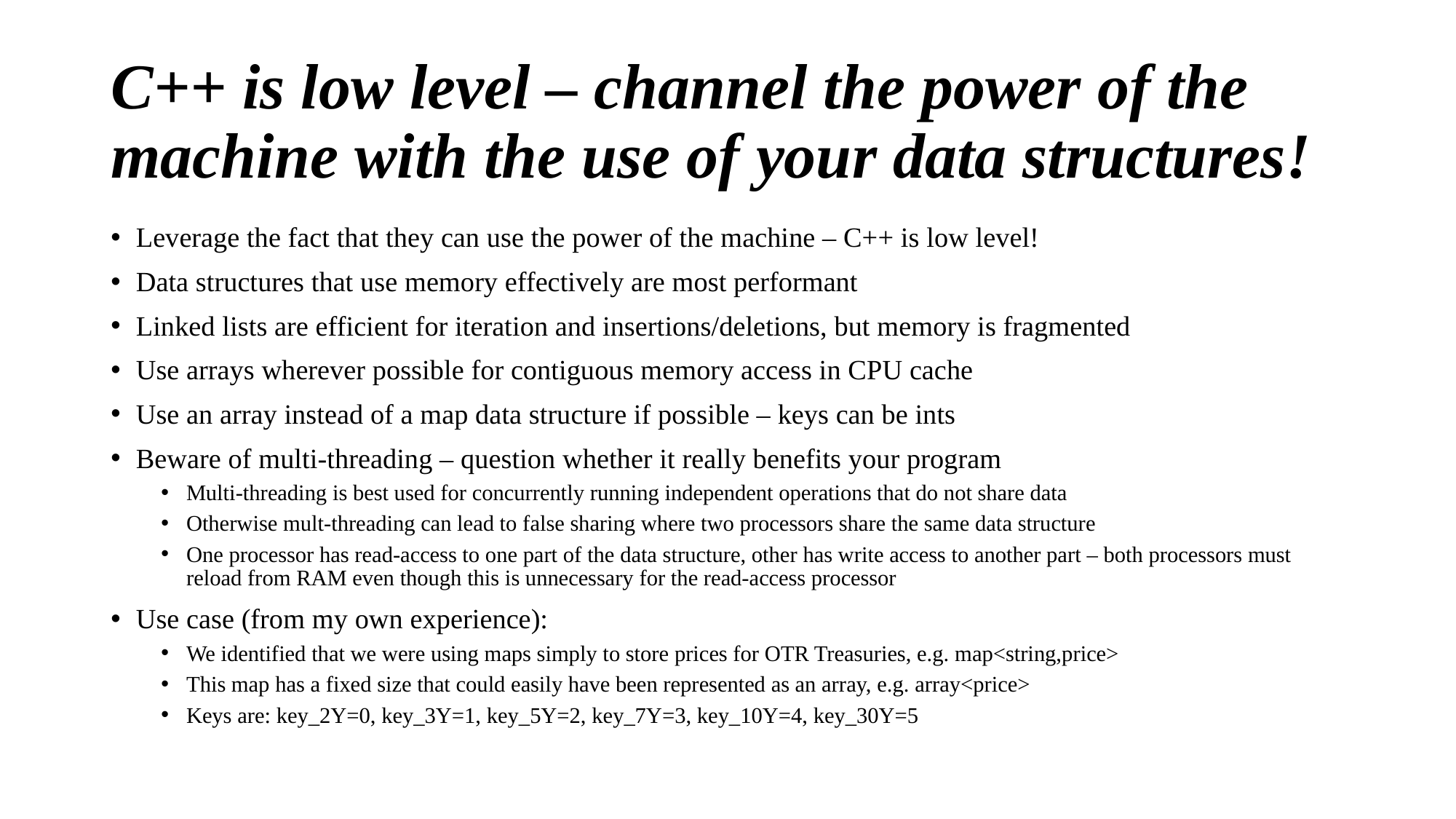

# C++ is low level – channel the power of the machine with the use of your data structures!
Leverage the fact that they can use the power of the machine – C++ is low level!
Data structures that use memory effectively are most performant
Linked lists are efficient for iteration and insertions/deletions, but memory is fragmented
Use arrays wherever possible for contiguous memory access in CPU cache
Use an array instead of a map data structure if possible – keys can be ints
Beware of multi-threading – question whether it really benefits your program
Multi-threading is best used for concurrently running independent operations that do not share data
Otherwise mult-threading can lead to false sharing where two processors share the same data structure
One processor has read-access to one part of the data structure, other has write access to another part – both processors must reload from RAM even though this is unnecessary for the read-access processor
Use case (from my own experience):
We identified that we were using maps simply to store prices for OTR Treasuries, e.g. map<string,price>
This map has a fixed size that could easily have been represented as an array, e.g. array<price>
Keys are: key_2Y=0, key_3Y=1, key_5Y=2, key_7Y=3, key_10Y=4, key_30Y=5